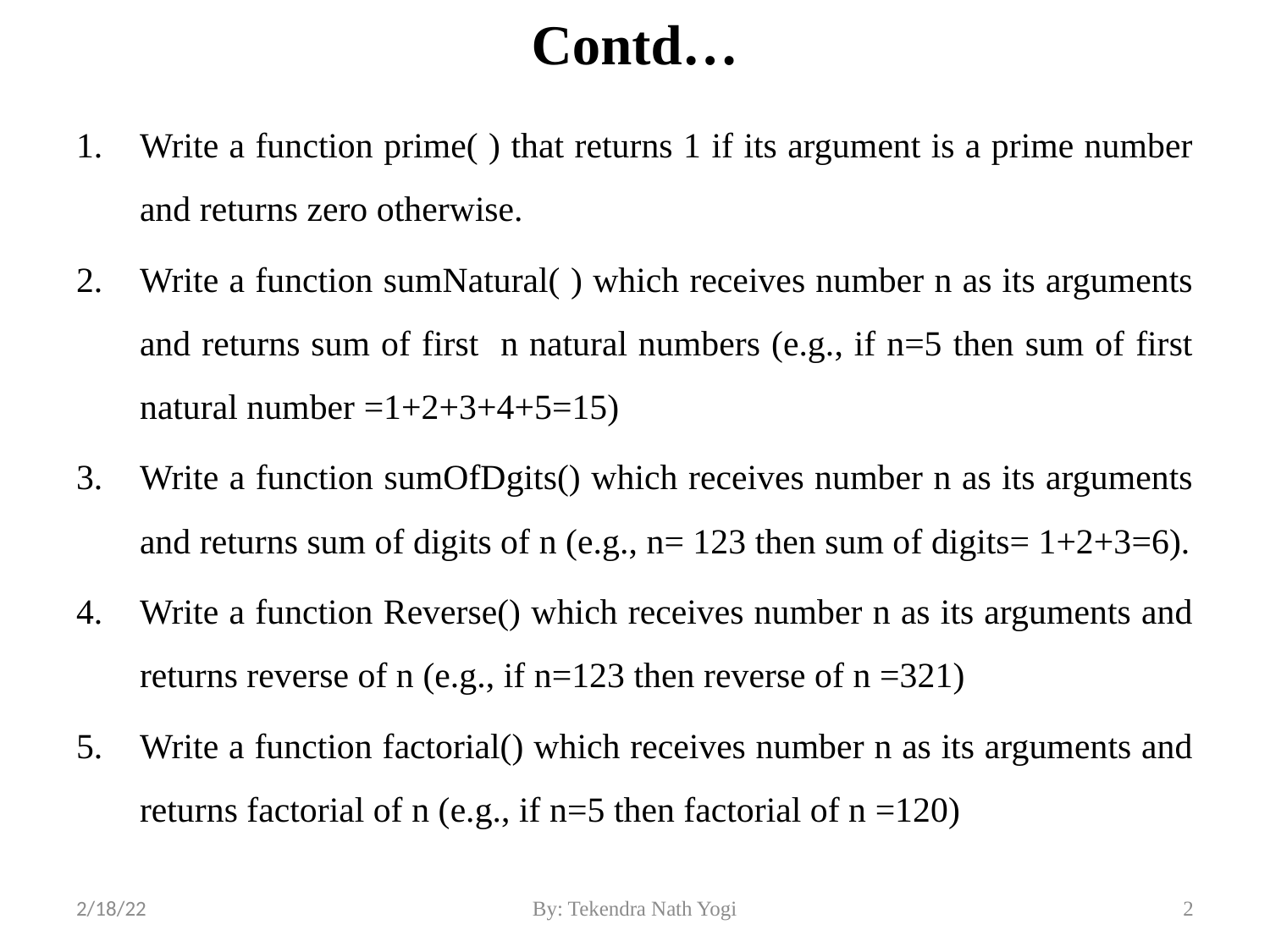

# Contd…
Write a function prime( ) that returns 1 if its argument is a prime number and returns zero otherwise.
Write a function sumNatural( ) which receives number n as its arguments and returns sum of first  n natural numbers (e.g., if n=5 then sum of first natural number =1+2+3+4+5=15)
Write a function sumOfDgits() which receives number n as its arguments and returns sum of digits of n (e.g., n= 123 then sum of digits= 1+2+3=6).
Write a function Reverse() which receives number n as its arguments and returns reverse of n (e.g., if n=123 then reverse of n =321)
Write a function factorial() which receives number n as its arguments and returns factorial of n (e.g., if n=5 then factorial of n =120)

2/18/22
By: Tekendra Nath Yogi
2